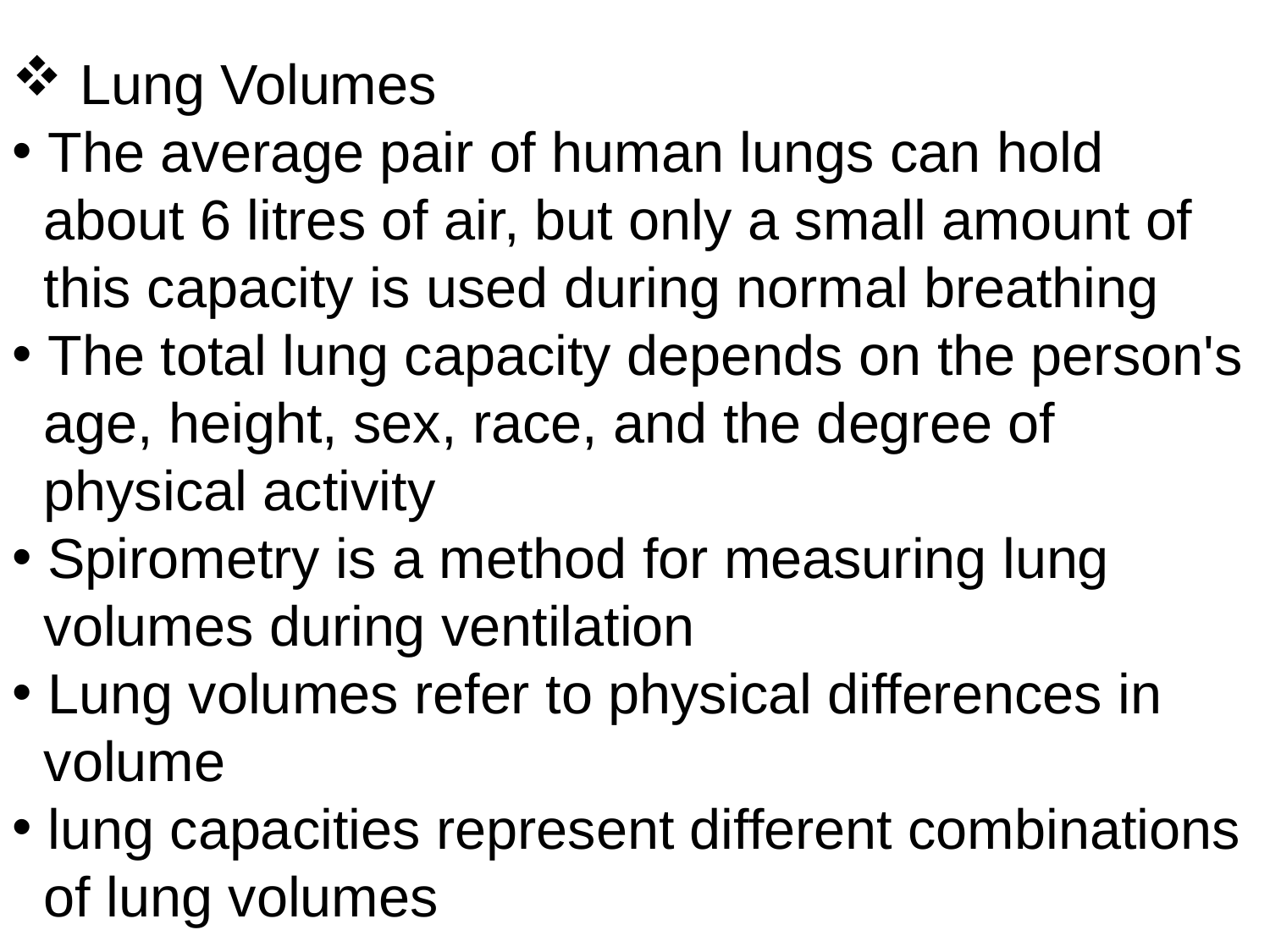

Lung Volumes
 The average pair of human lungs can hold
  about 6 litres of air, but only a small amount of
  this capacity is used during normal breathing
 The total lung capacity depends on the person's
  age, height, sex, race, and the degree of
  physical activity
 Spirometry is a method for measuring lung
  volumes during ventilation
 Lung volumes refer to physical differences in
  volume
 lung capacities represent different combinations
  of lung volumes